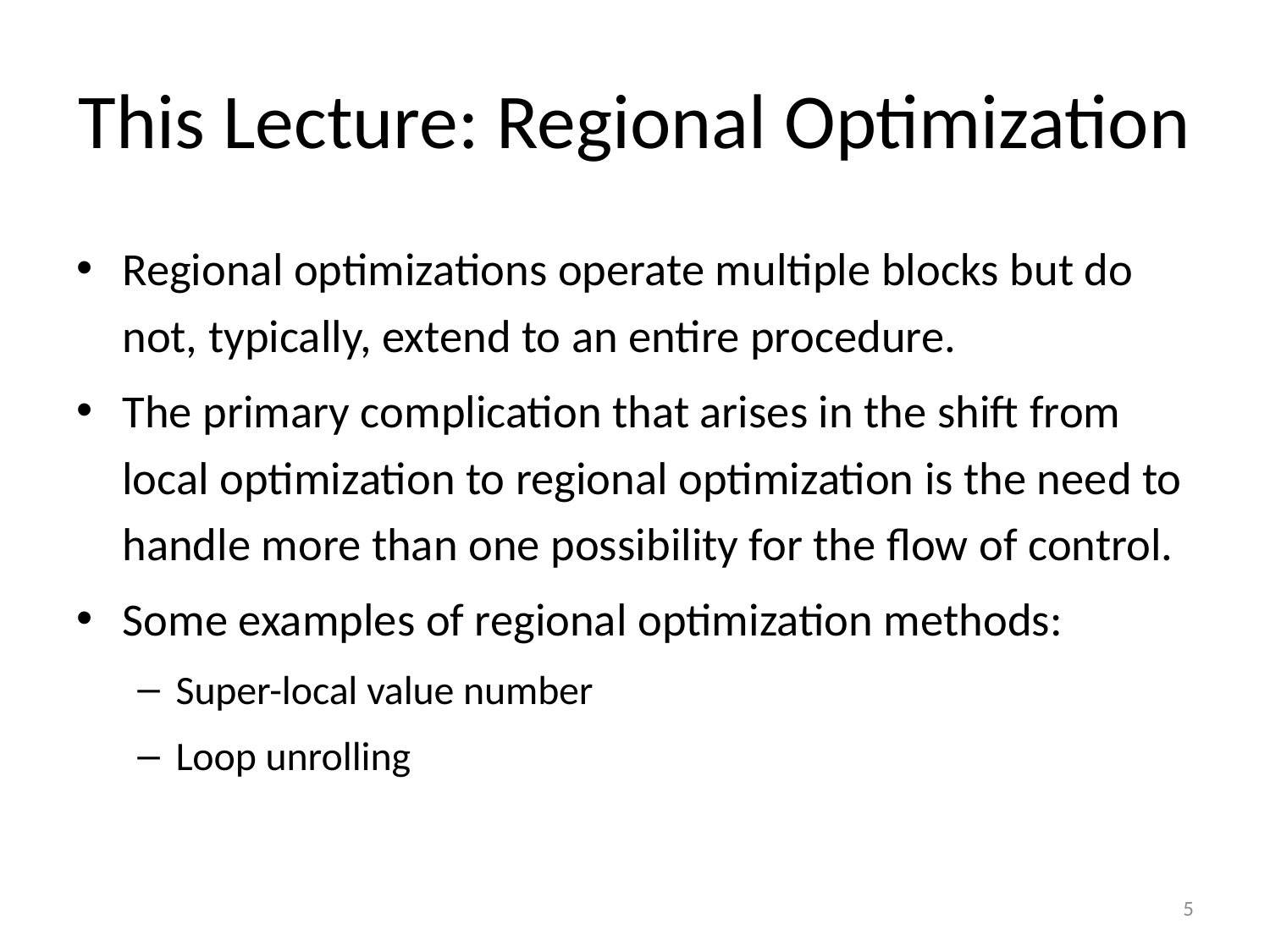

# This Lecture: Regional Optimization
Regional optimizations operate multiple blocks but do not, typically, extend to an entire procedure.
The primary complication that arises in the shift from local optimization to regional optimization is the need to handle more than one possibility for the flow of control.
Some examples of regional optimization methods:
Super-local value number
Loop unrolling

5